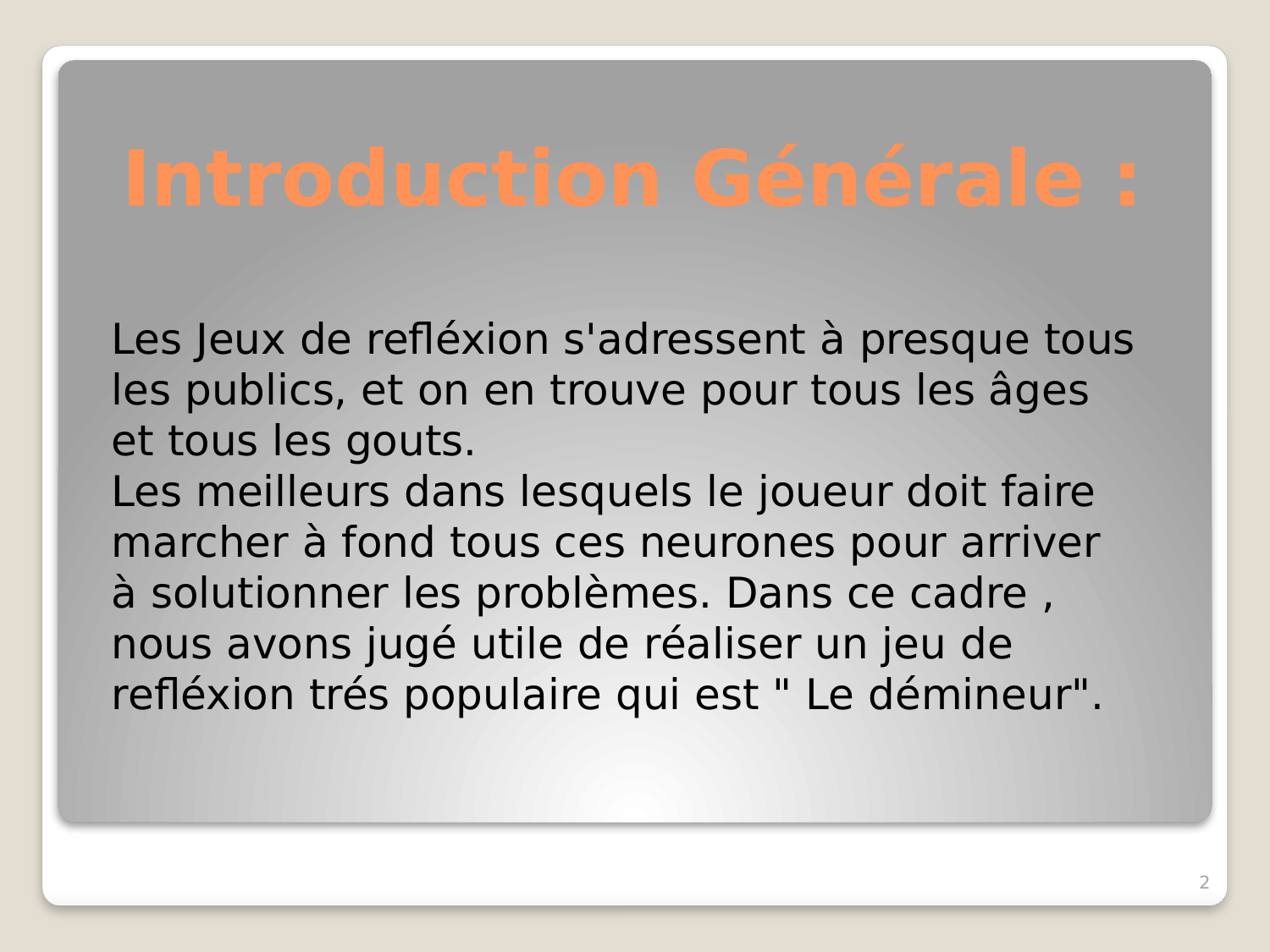

# Introduction Générale :

Les Jeux de refléxion s'adressent à presque tous les publics, et on en trouve pour tous les âges et tous les gouts.
Les meilleurs dans lesquels le joueur doit faire marcher à fond tous ces neurones pour arriver à solutionner les problèmes. Dans ce cadre , nous avons jugé utile de réaliser un jeu de refléxion trés populaire qui est " Le démineur".

2